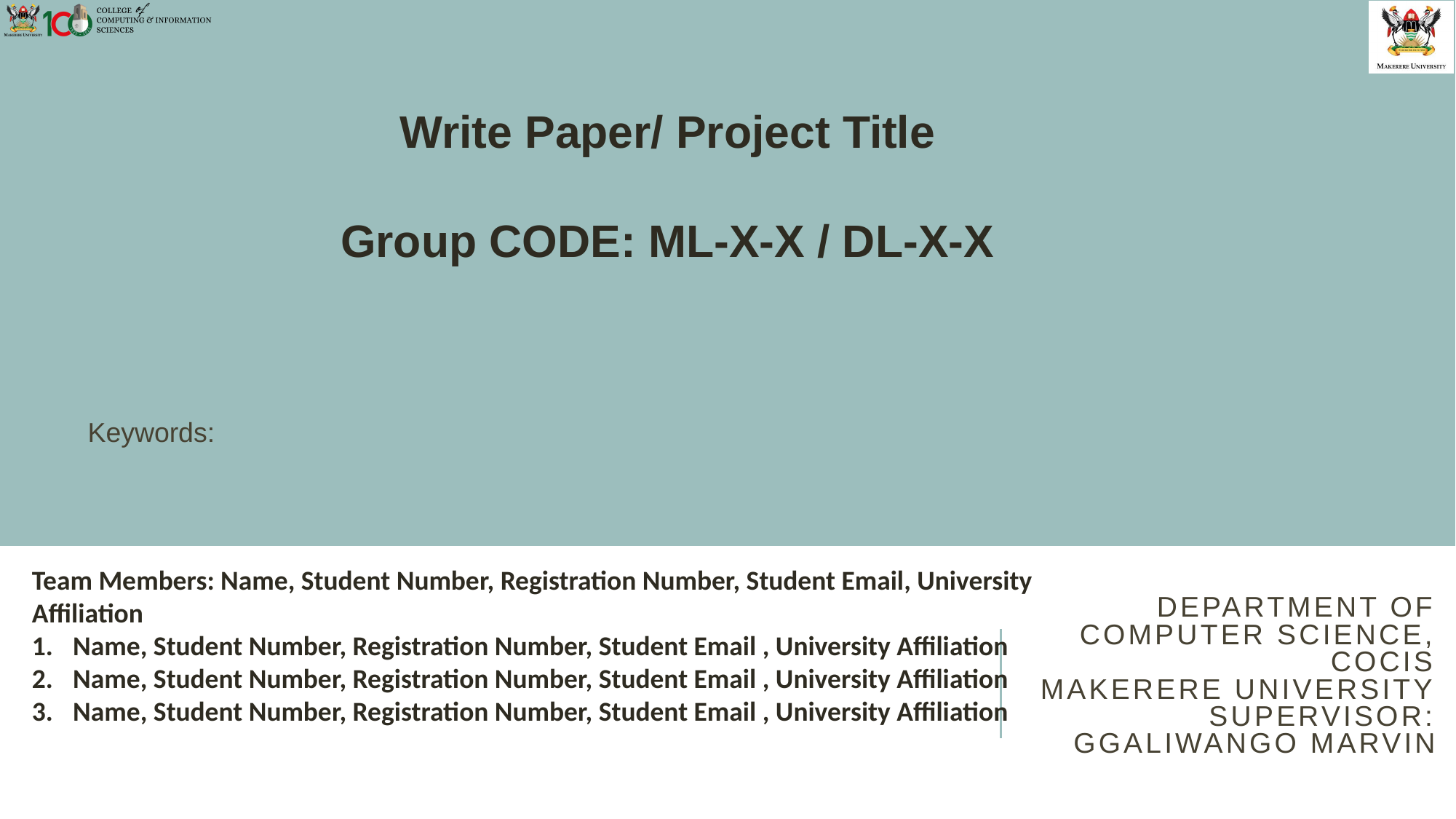

Write Paper/ Project Title

Group CODE: ML-X-X / DL-X-X
Keywords:
Team Members: Name, Student Number, Registration Number, Student Email, University Affiliation
Name, Student Number, Registration Number, Student Email , University Affiliation
Name, Student Number, Registration Number, Student Email , University Affiliation
Name, Student Number, Registration Number, Student Email , University Affiliation
# Department of Computer Science, COCIS Makerere University Supervisor: Ggaliwango Marvin